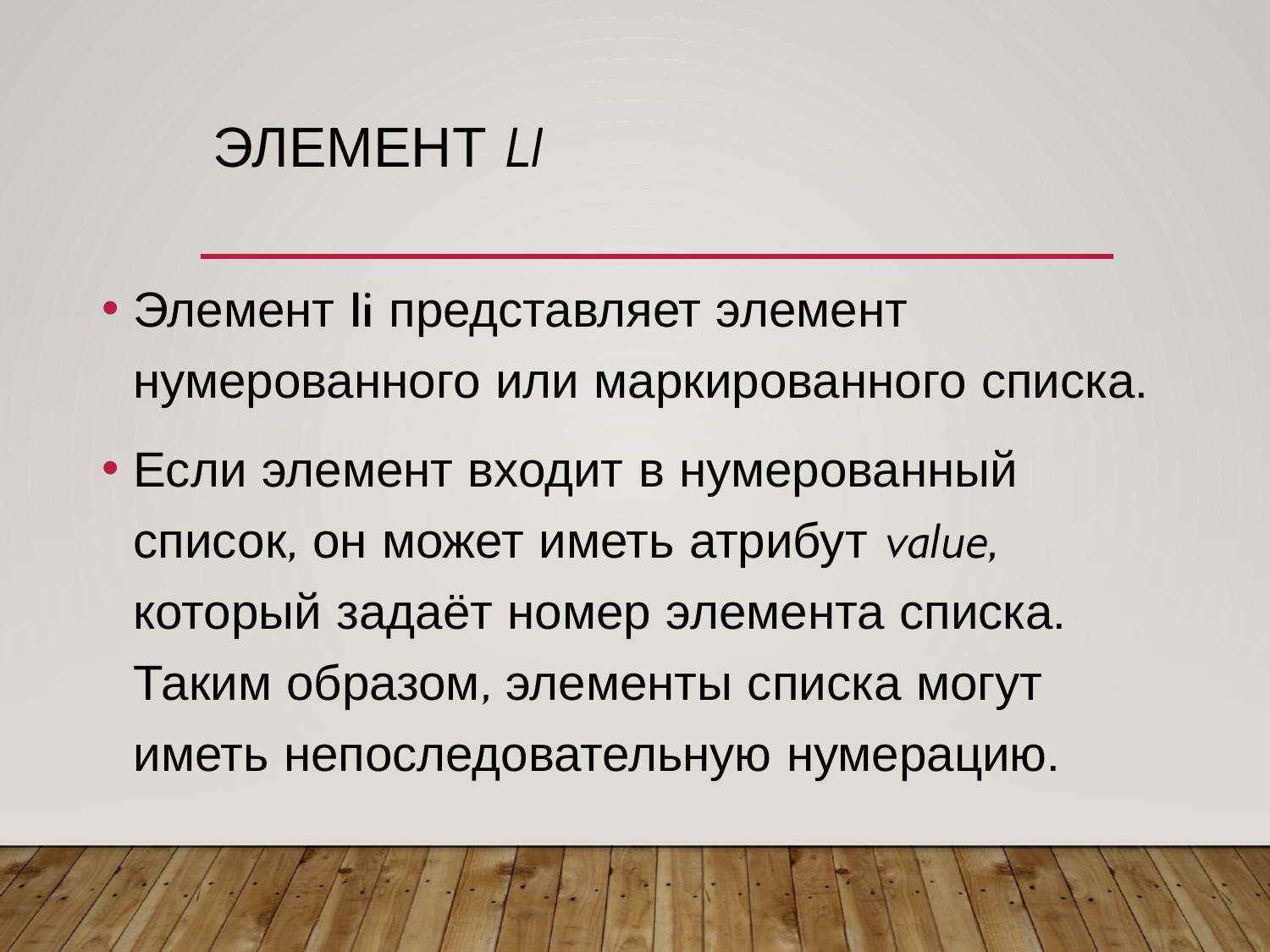

# Элемент li
Элемент li представляет элемент нумерованного или маркированного списка.
Если элемент входит в нумерованный список, он может иметь атрибут value, который задаёт номер элемента списка. Таким образом, элементы списка могут иметь непоследовательную нумерацию.